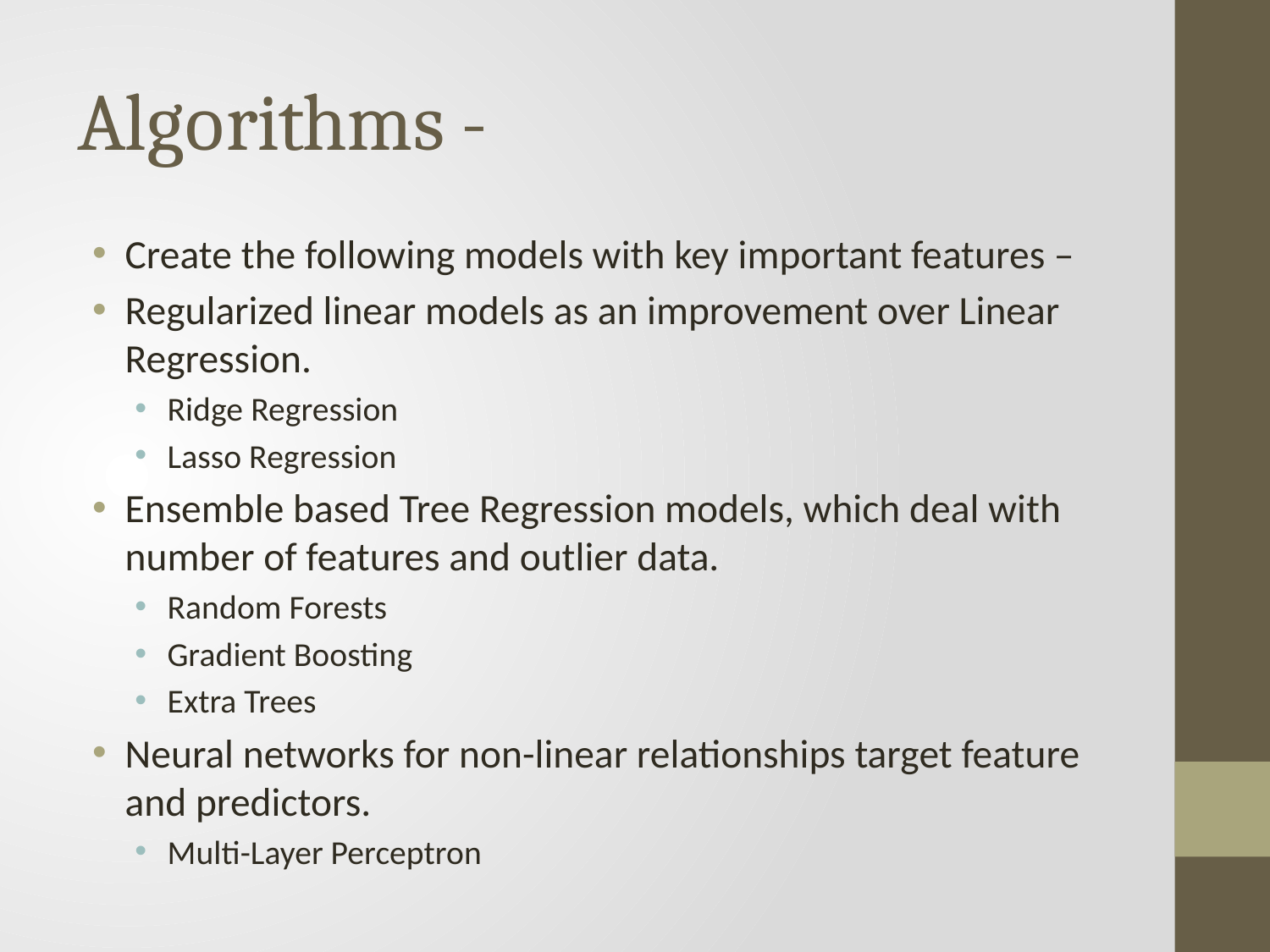

# Algorithms -
Create the following models with key important features –
Regularized linear models as an improvement over Linear Regression.
Ridge Regression
Lasso Regression
Ensemble based Tree Regression models, which deal with number of features and outlier data.
Random Forests
Gradient Boosting
Extra Trees
Neural networks for non-linear relationships target feature and predictors.
Multi-Layer Perceptron